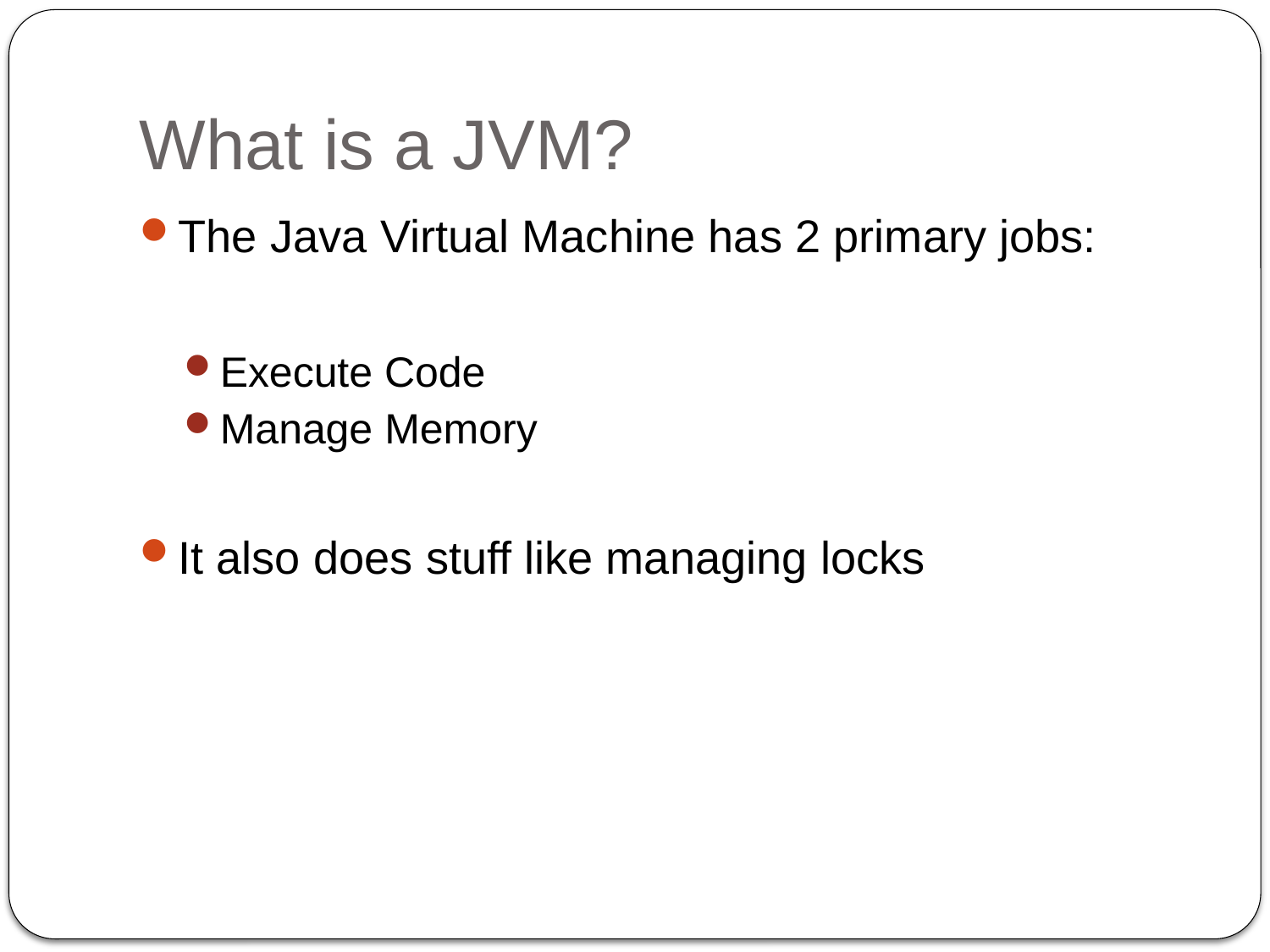

# What is a JVM?
The Java Virtual Machine has 2 primary jobs:

Execute Code
Manage Memory

It also does stuff like managing locks